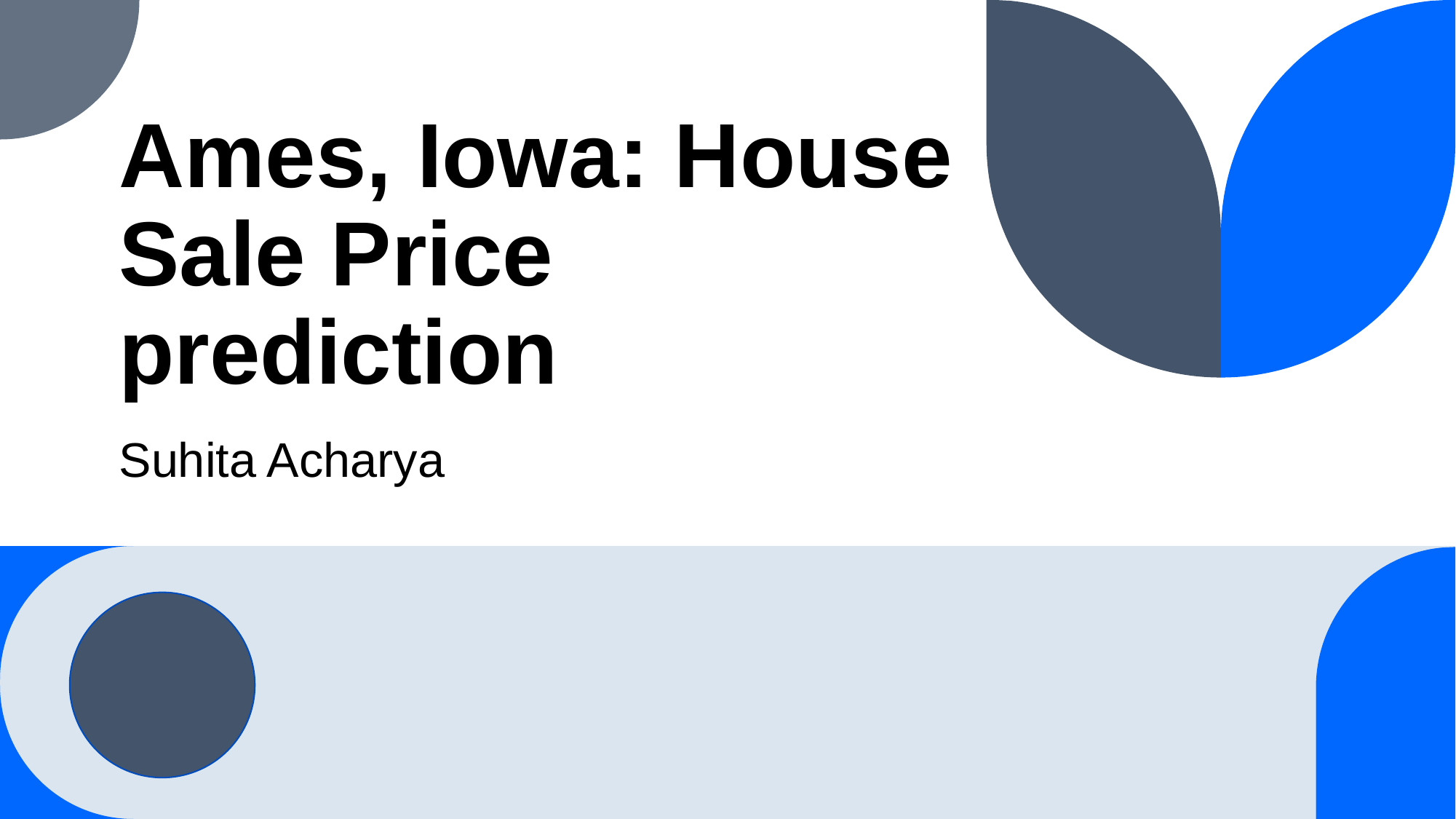

# Ames, Iowa: House Sale Price prediction
Suhita Acharya